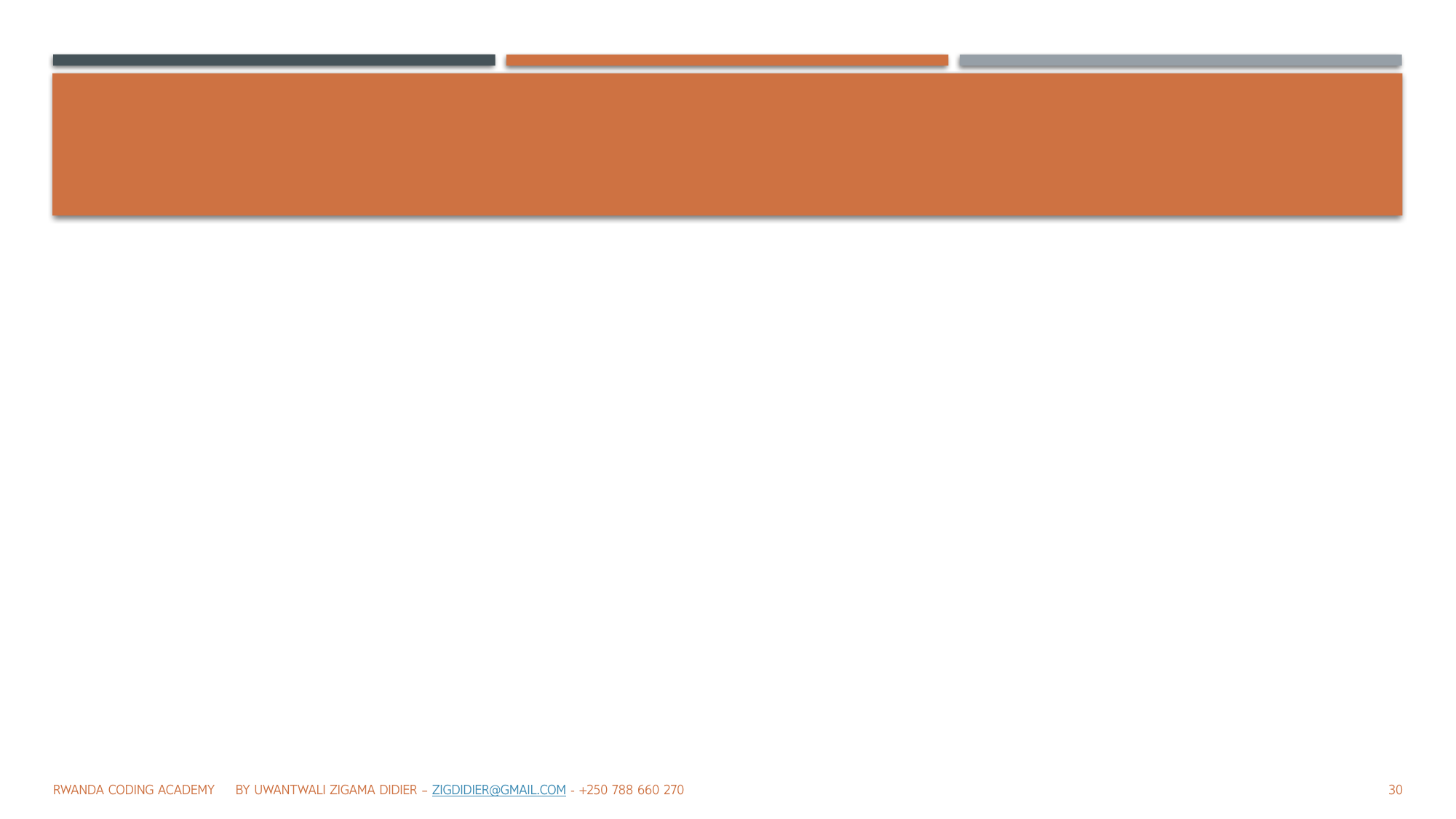

#

Rwanda Coding academy     bY UWANTWALI zigama Didier – zigdidier@gmail.com - +250 788 660 270
30